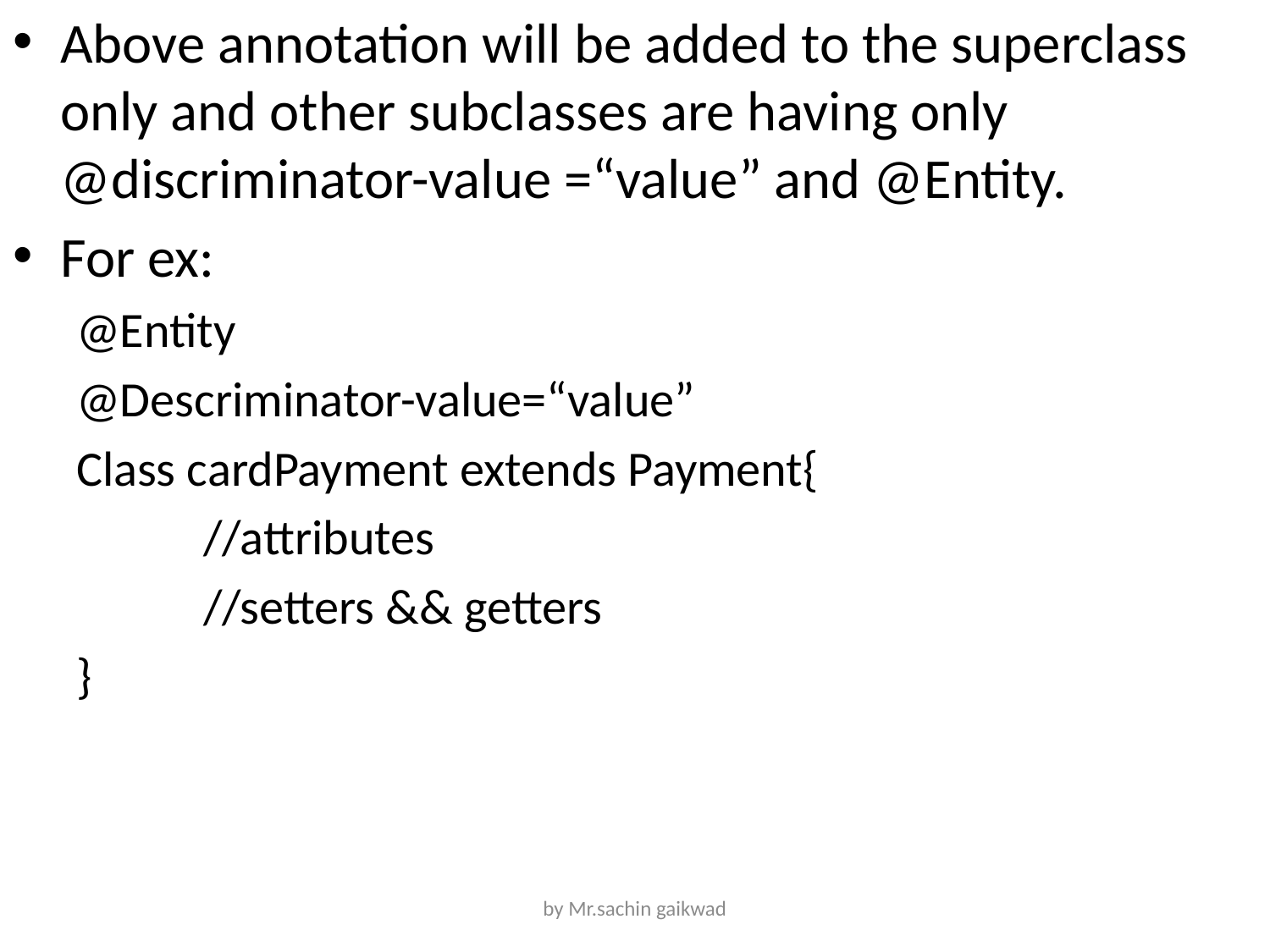

Above annotation will be added to the superclass only and other subclasses are having only @discriminator-value =“value” and @Entity.
For ex:
@Entity
@Descriminator-value=“value”
Class cardPayment extends Payment{
	//attributes
	//setters && getters
}

by Mr.sachin gaikwad